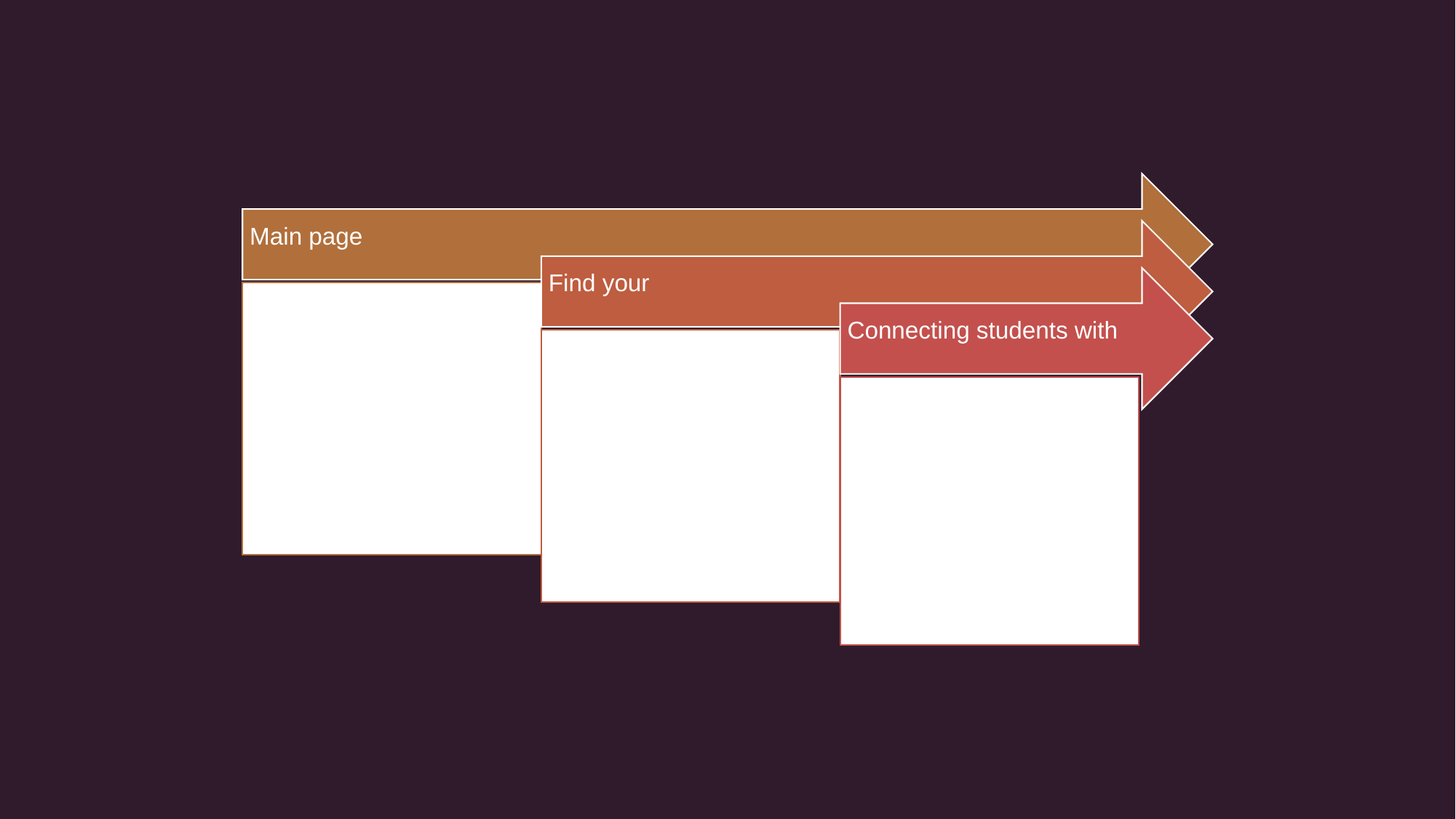

Main page
About us
Find your
Career Map
Connecting students with
Educational resources